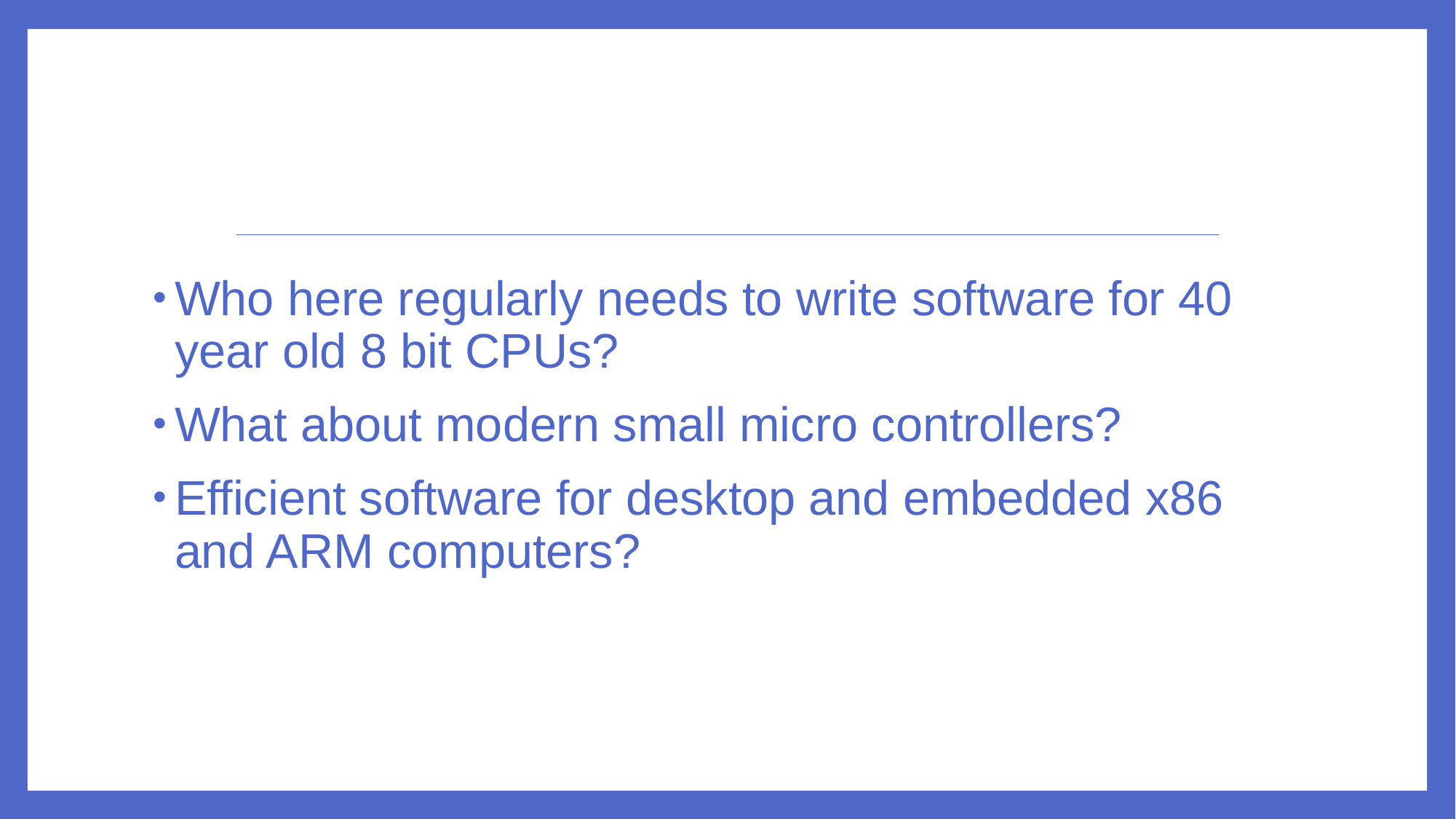

#
Who here regularly needs to write software for 40 year old 8 bit CPUs?
What about modern small micro controllers?
Efficient software for desktop and embedded x86 and ARM computers?